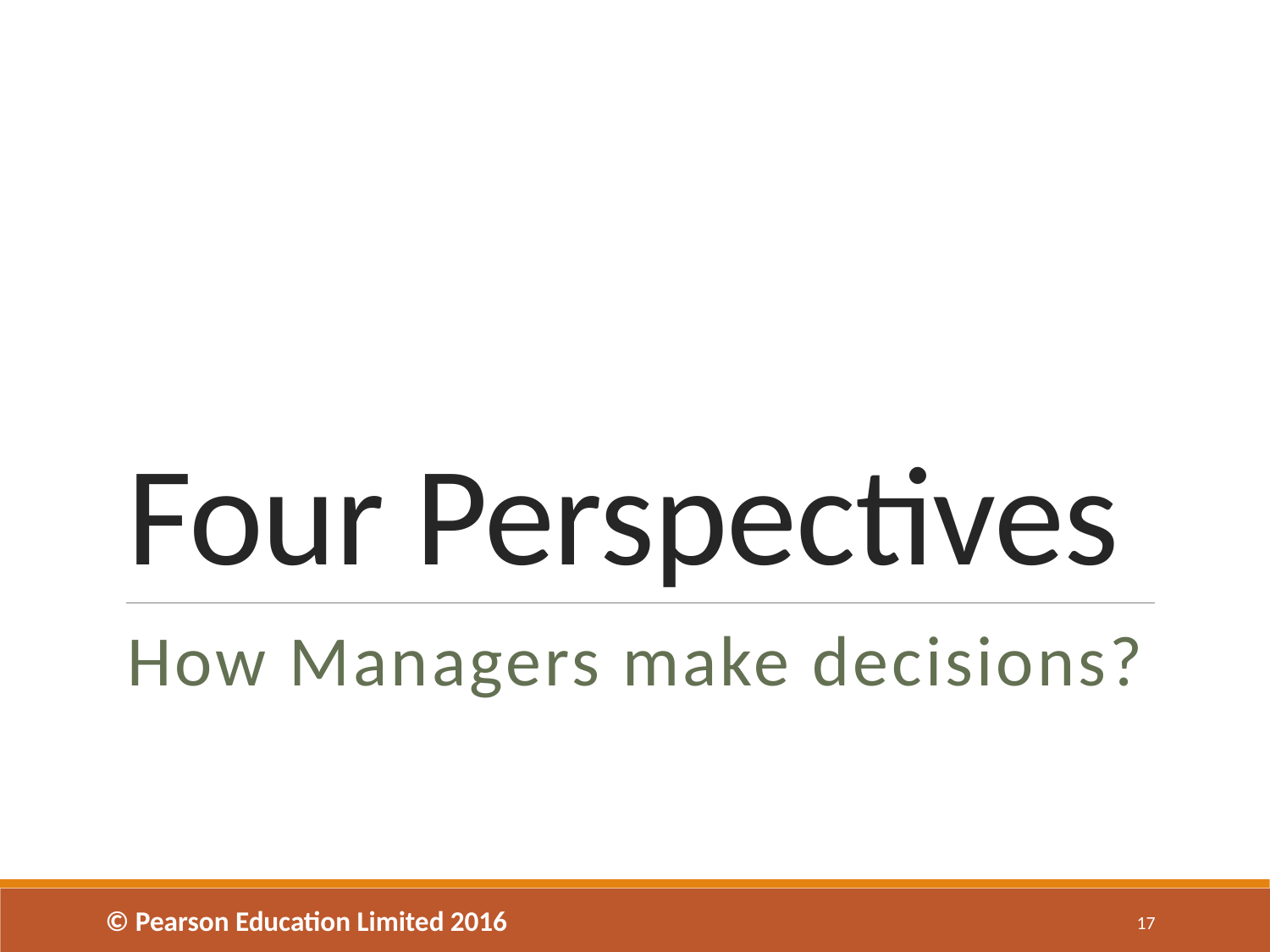

# Four Perspectives
How Managers make decisions?
© Pearson Education Limited 2016
17